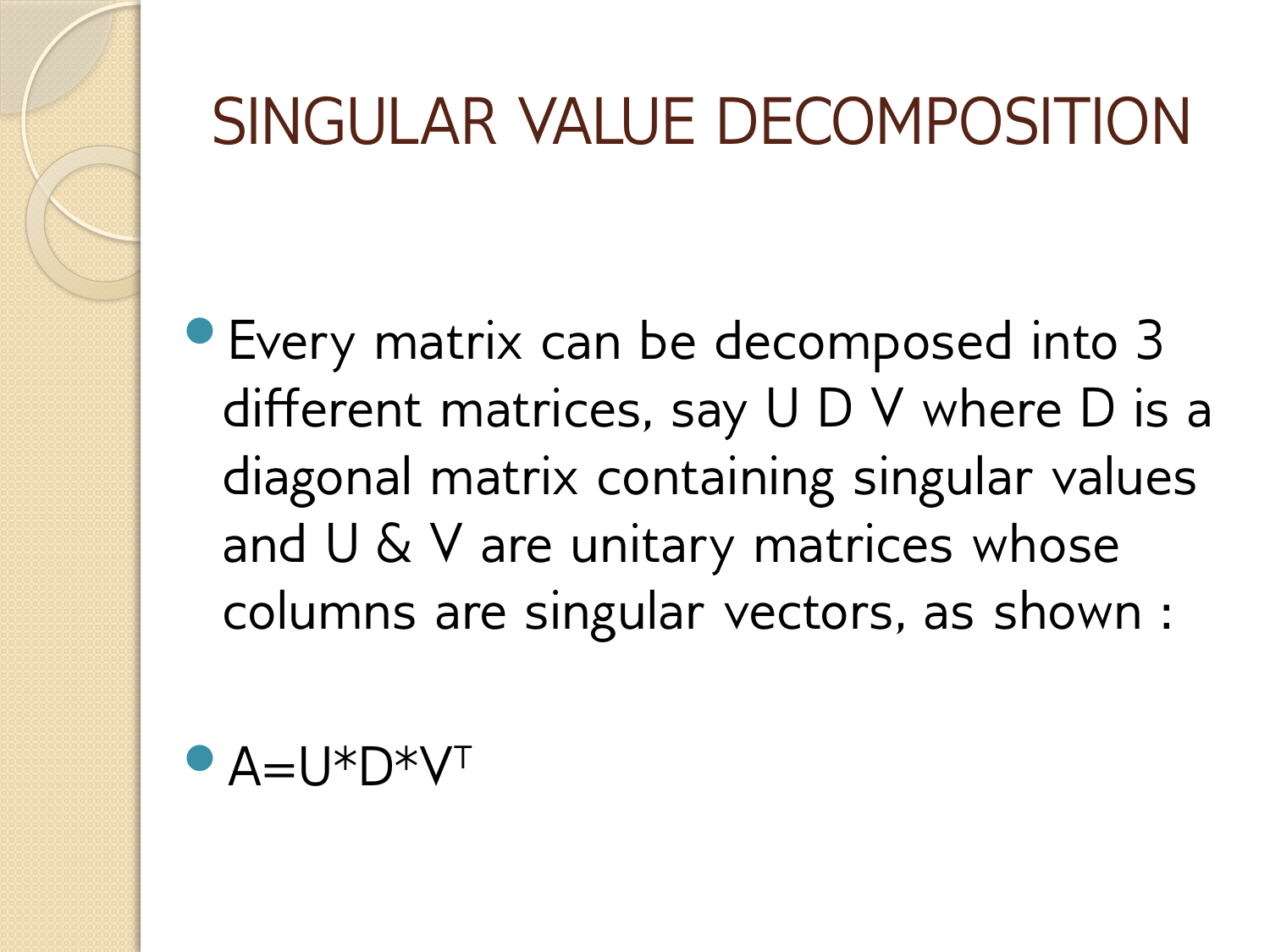

# SINGULAR VALUE DECOMPOSITION
Every matrix can be decomposed into 3 different matrices, say U D V where D is a diagonal matrix containing singular values and U & V are unitary matrices whose columns are singular vectors, as shown :

A=U*D*VT